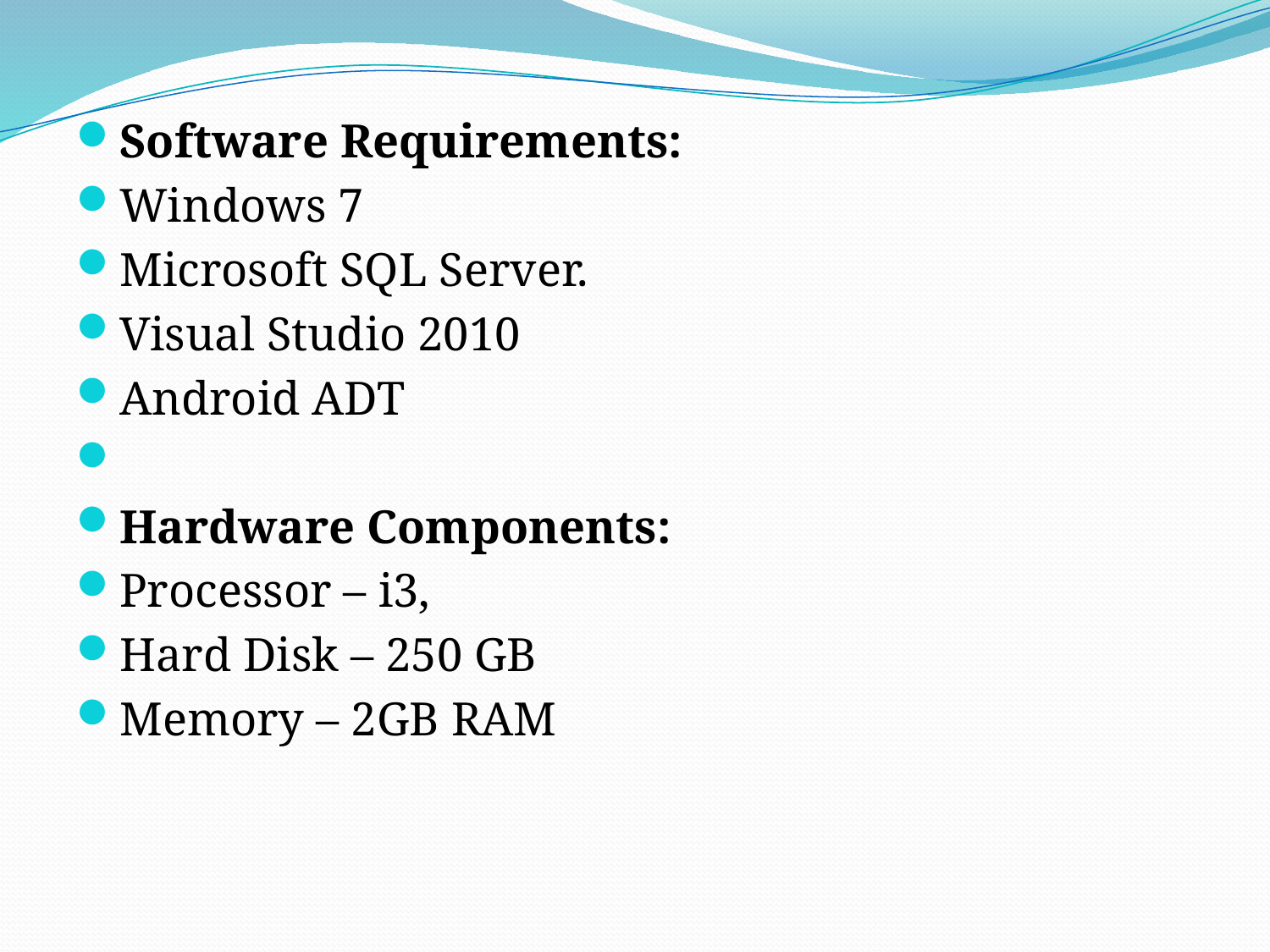

Software Requirements:
Windows 7
Microsoft SQL Server.
Visual Studio 2010
Android ADT

Hardware Components:
Processor – i3,
Hard Disk – 250 GB
Memory – 2GB RAM